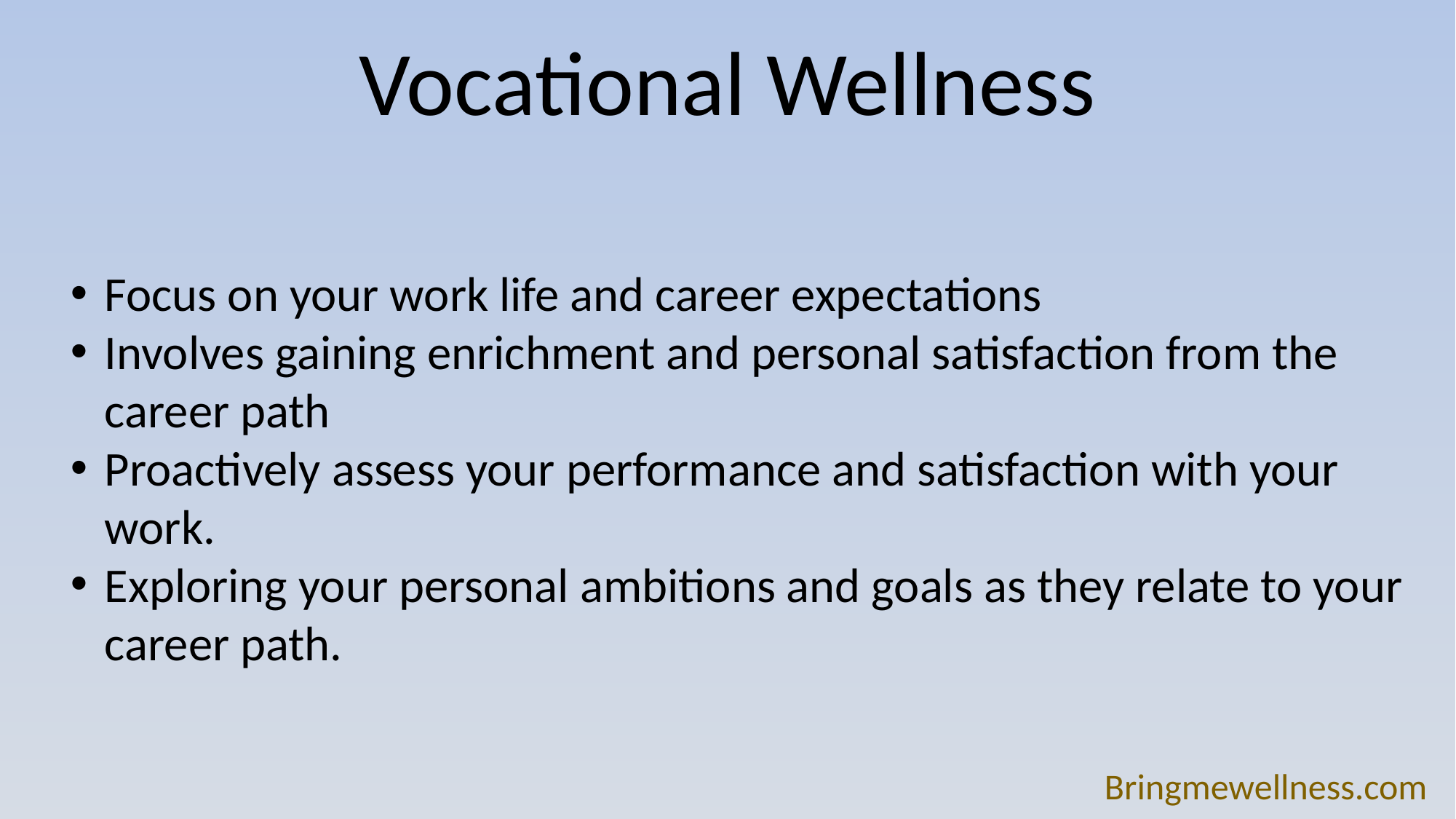

# Vocational Wellness
Focus on your work life and career expectations
Involves gaining enrichment and personal satisfaction from the career path
Proactively assess your performance and satisfaction with your work.
Exploring your personal ambitions and goals as they relate to your career path.
Bringmewellness.com